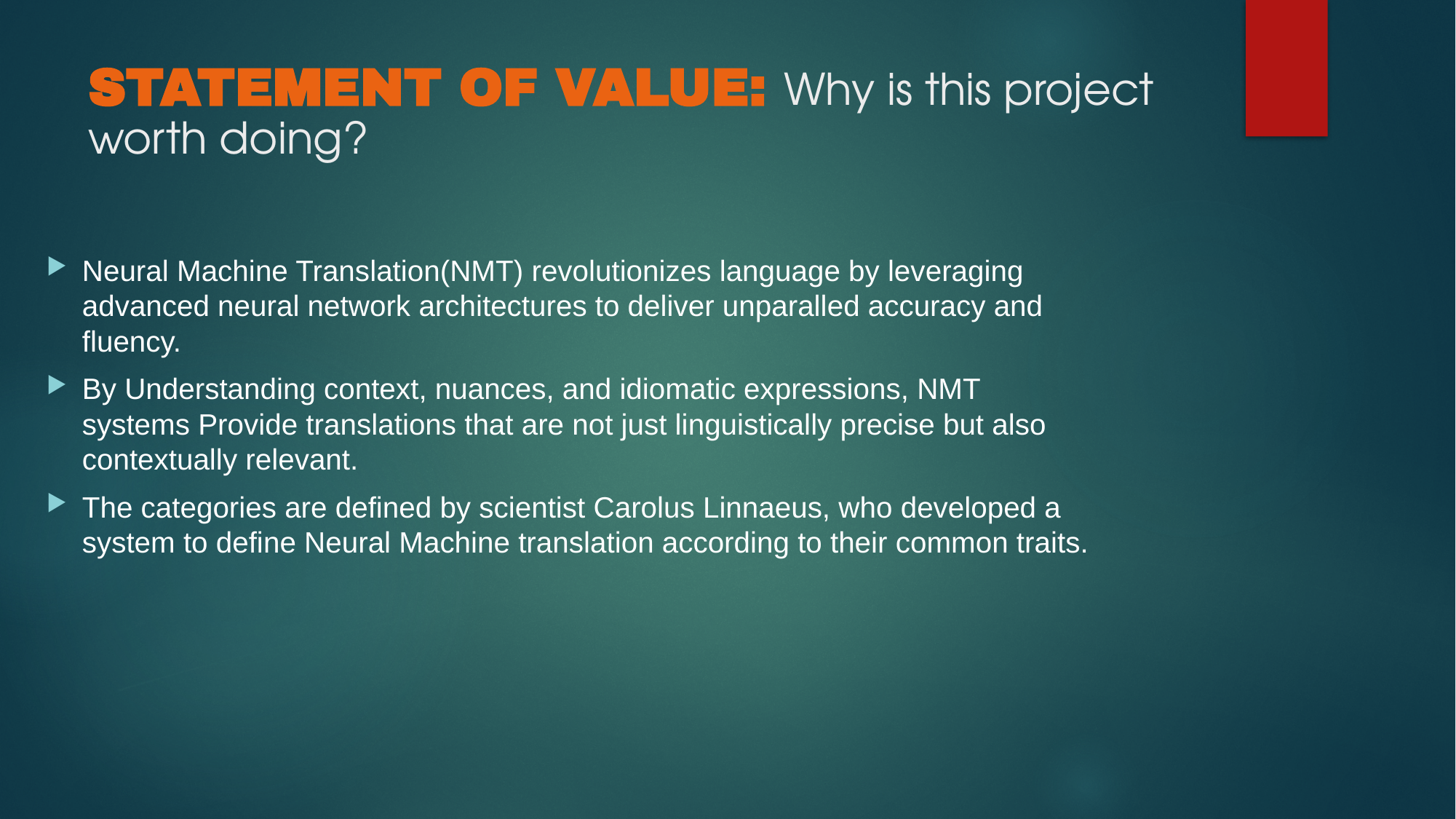

# STATEMENT OF VALUE: Why is this project worth doing?

Neural Machine Translation(NMT) revolutionizes language by leveraging advanced neural network architectures to deliver unparalled accuracy and fluency.
By Understanding context, nuances, and idiomatic expressions, NMT systems Provide translations that are not just linguistically precise but also contextually relevant.
The categories are defined by scientist Carolus Linnaeus, who developed a system to define Neural Machine translation according to their common traits.